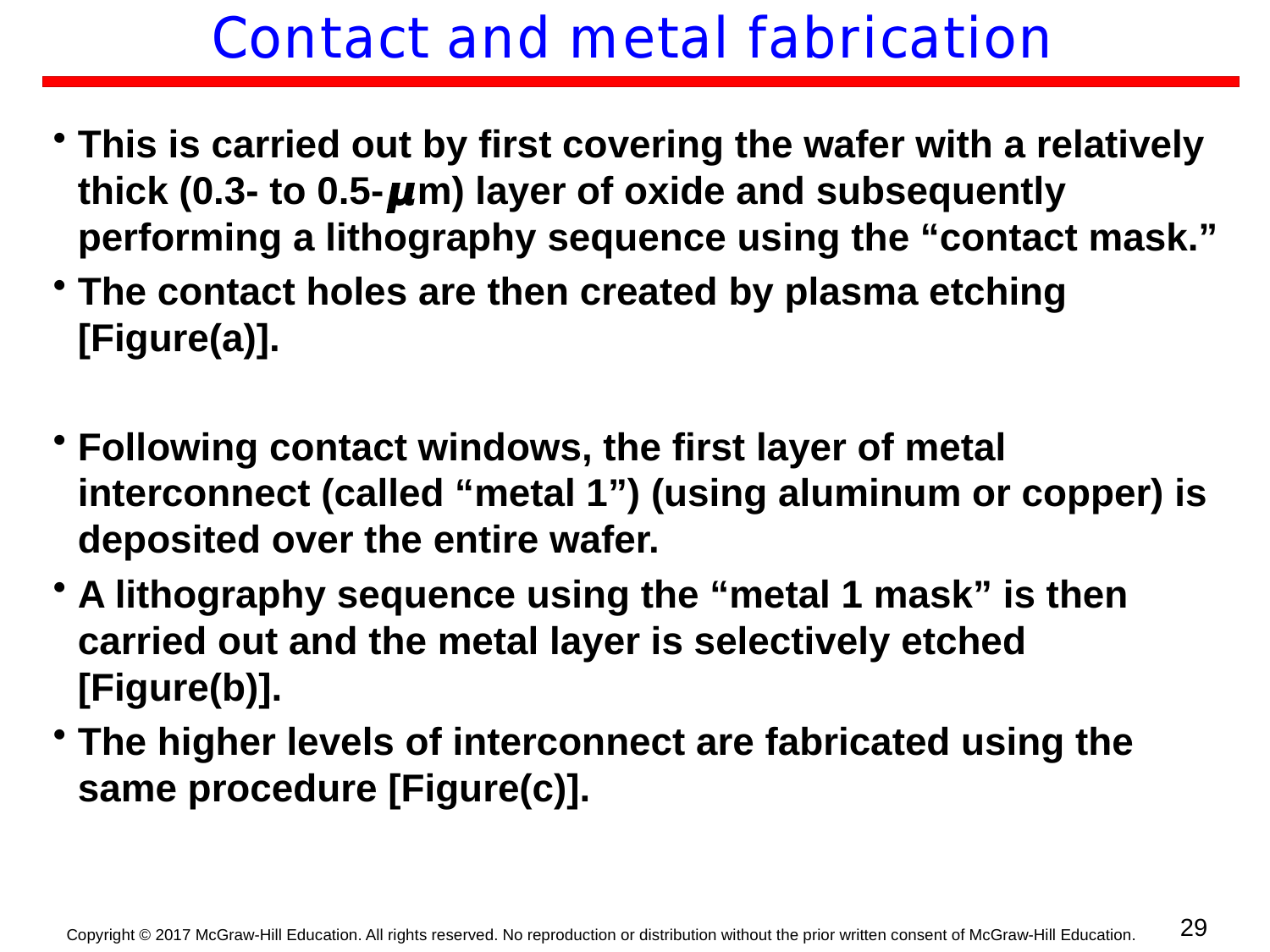

# Contact and metal fabrication
This is carried out by first covering the wafer with a relatively thick (0.3- to 0.5-𝞵m) layer of oxide and subsequently performing a lithography sequence using the “contact mask.”
The contact holes are then created by plasma etching [Figure(a)].

Following contact windows, the first layer of metal interconnect (called “metal 1”) (using aluminum or copper) is deposited over the entire wafer.
A lithography sequence using the “metal 1 mask” is then carried out and the metal layer is selectively etched [Figure(b)].
The higher levels of interconnect are fabricated using the same procedure [Figure(c)].
29